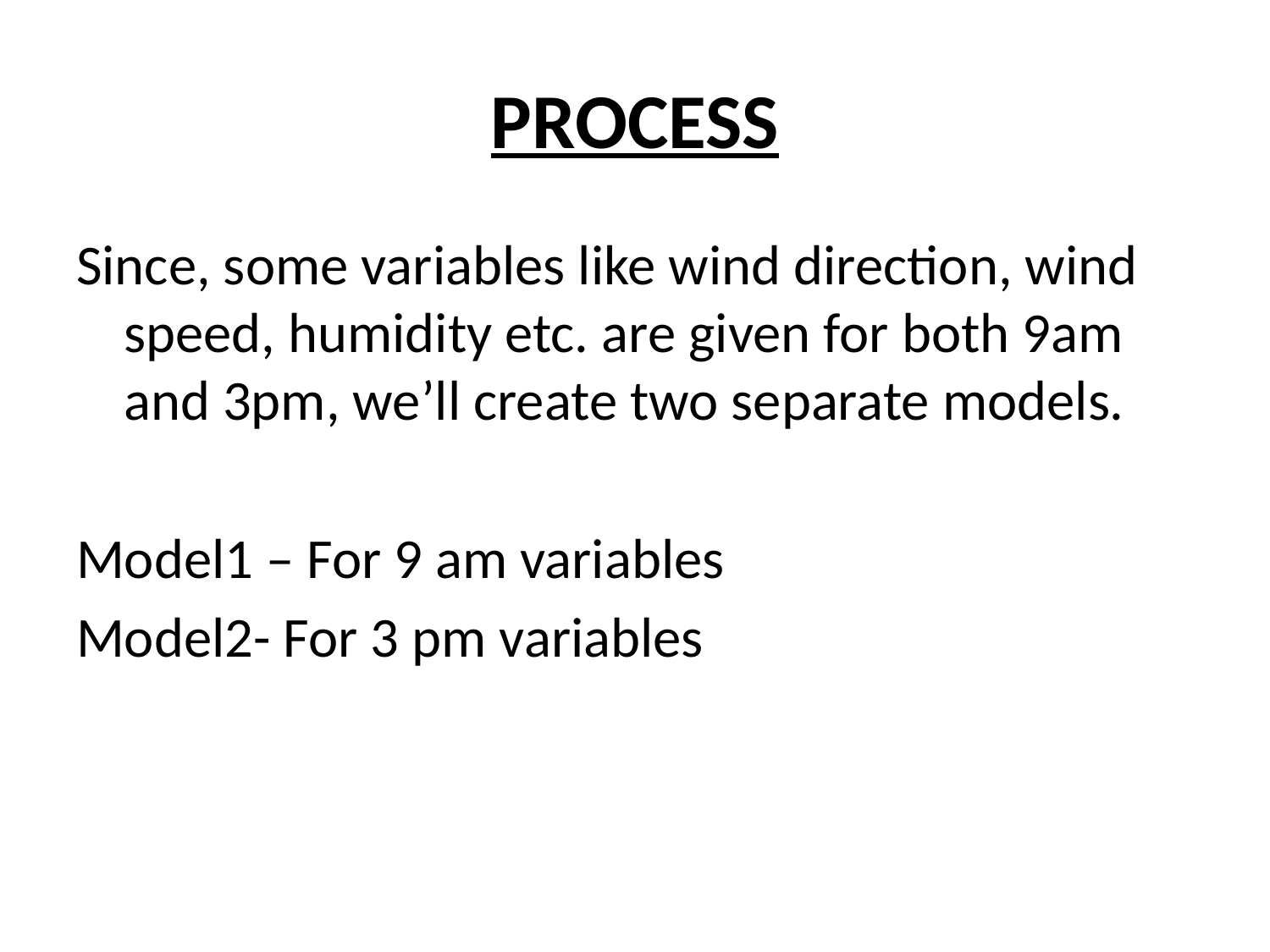

# PROCESS
Since, some variables like wind direction, wind speed, humidity etc. are given for both 9am and 3pm, we’ll create two separate models.

Model1 – For 9 am variables
Model2- For 3 pm variables